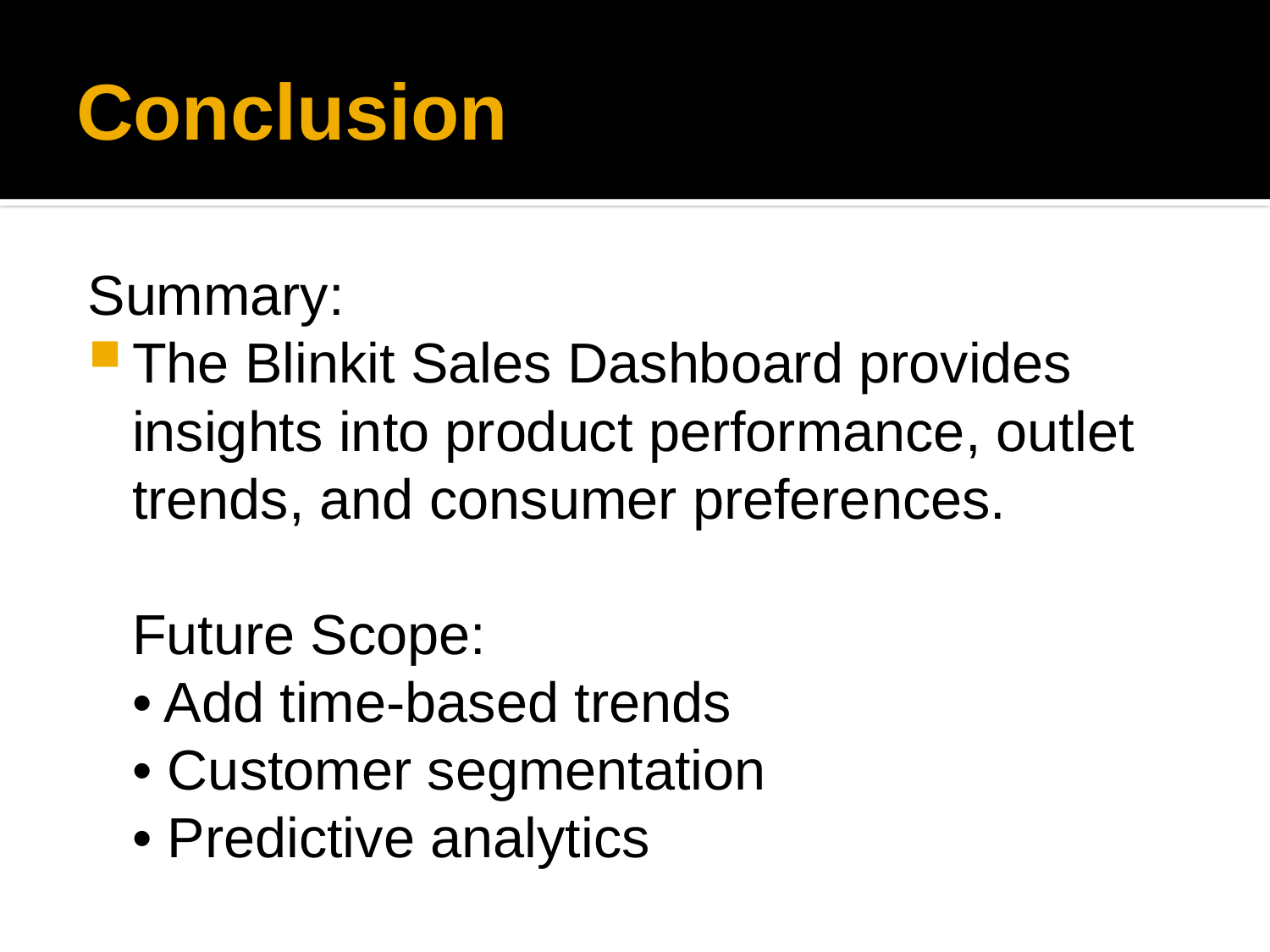

# Conclusion
Summary:
The Blinkit Sales Dashboard provides insights into product performance, outlet trends, and consumer preferences.
Future Scope:
• Add time-based trends
• Customer segmentation
• Predictive analytics